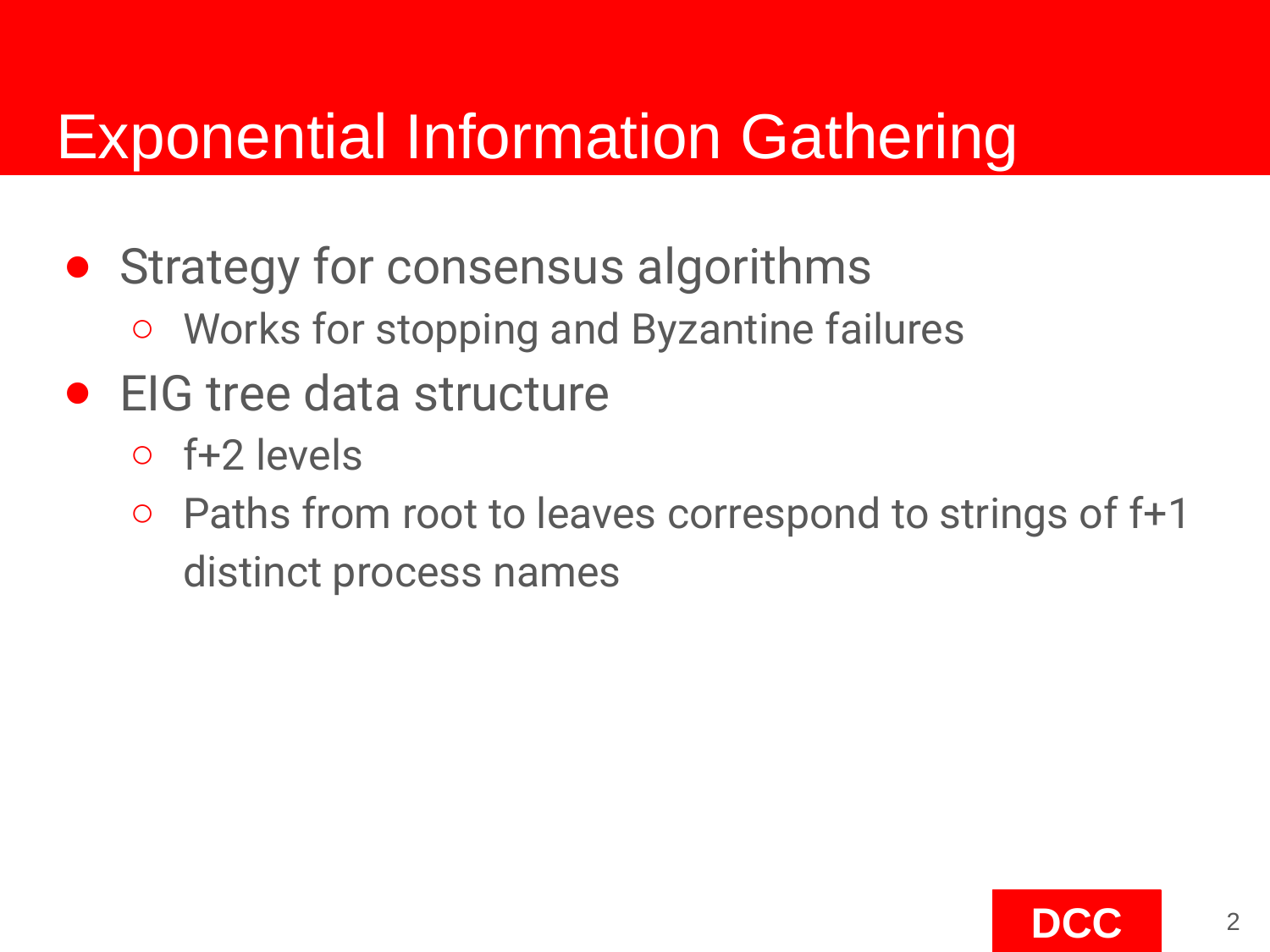

# Exponential Information Gathering
Strategy for consensus algorithms
Works for stopping and Byzantine failures
EIG tree data structure
f+2 levels
Paths from root to leaves correspond to strings of f+1 distinct process names

2